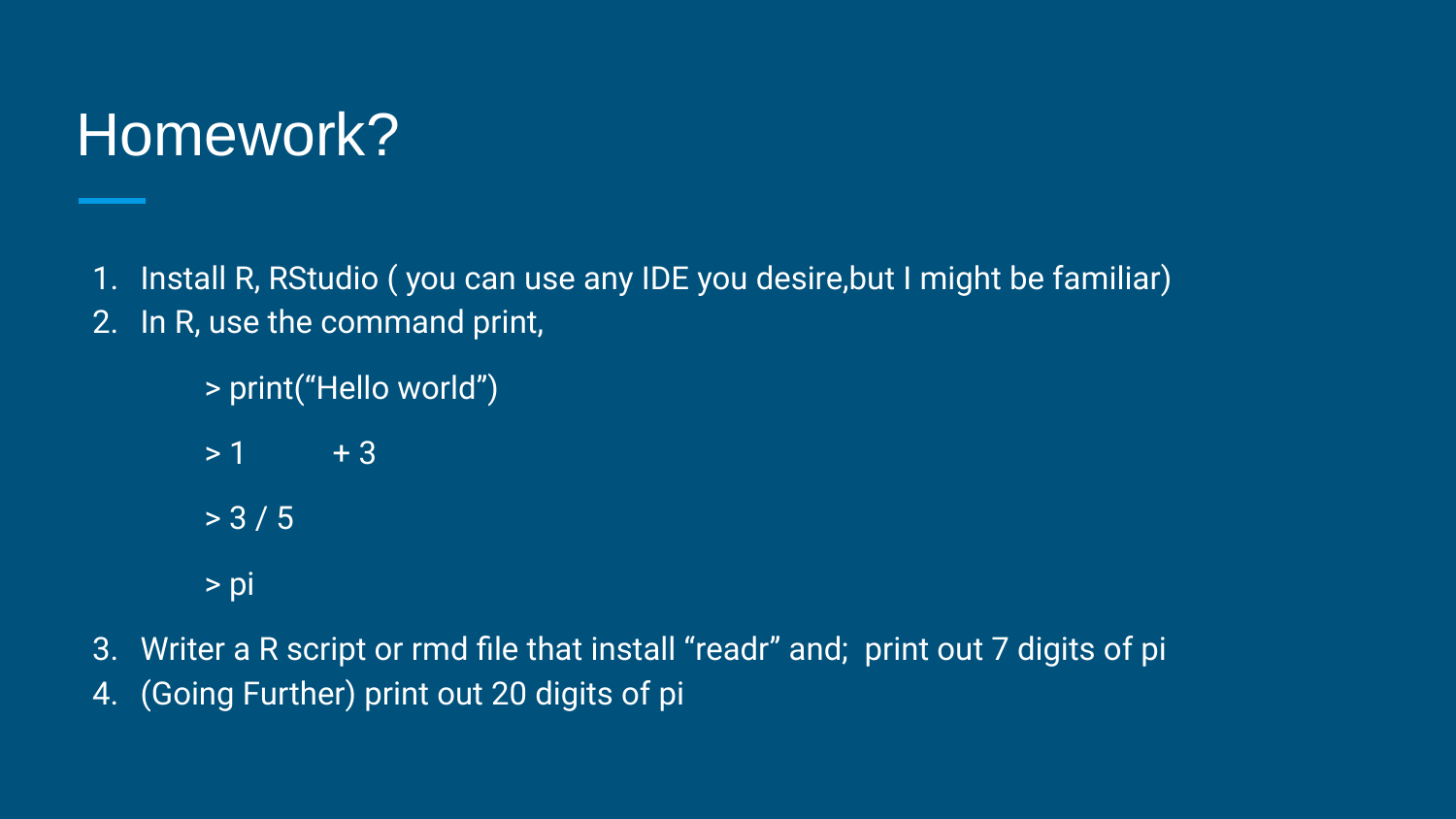

# Homework?
Install R, RStudio ( you can use any IDE you desire,but I might be familiar)
In R, use the command print,
> print(“Hello world”)
> 1	+ 3
> 3 / 5
> pi
Writer a R script or rmd file that install “readr” and;  print out 7 digits of pi
(Going Further) print out 20 digits of pi